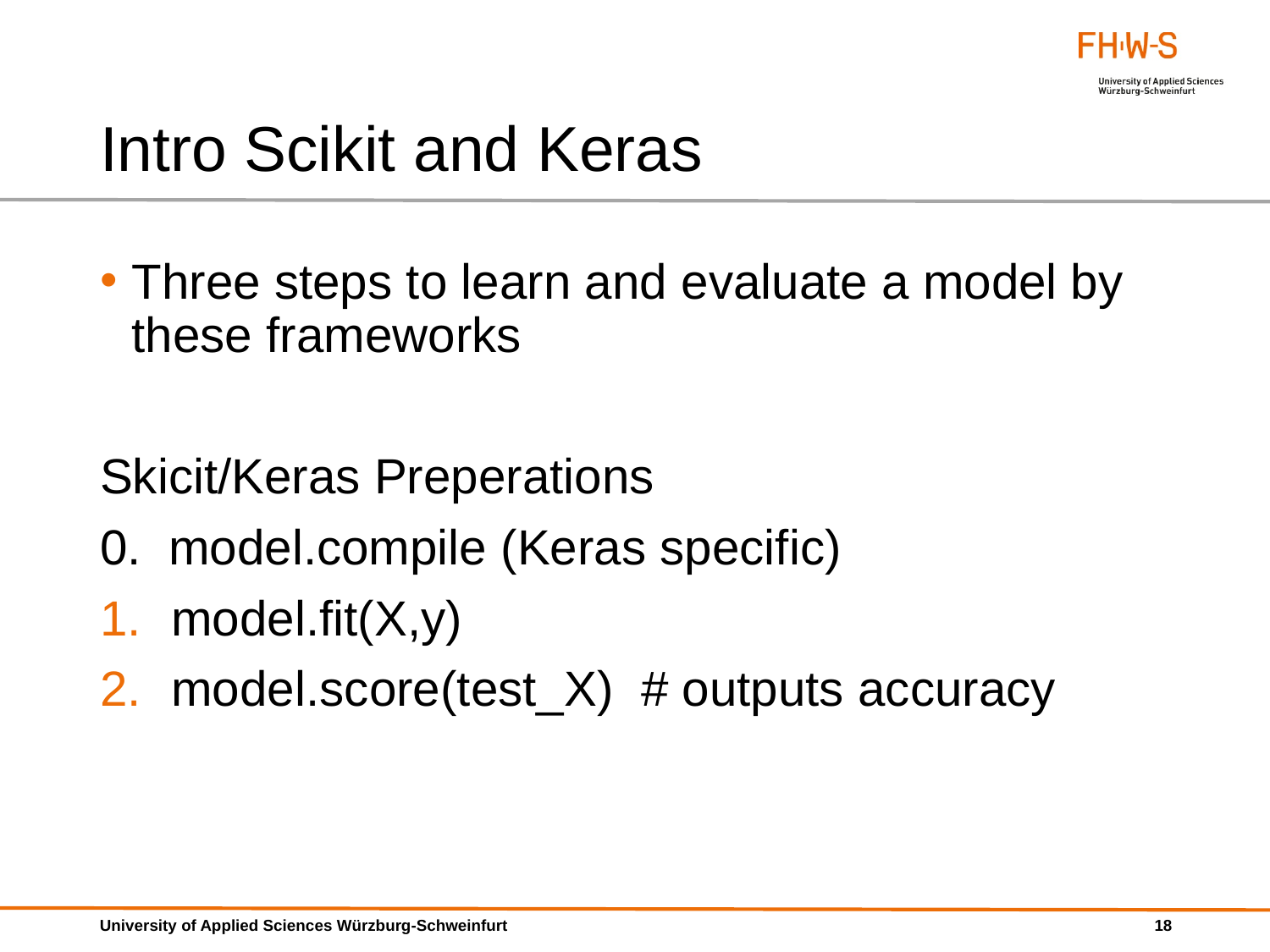

# Intro Scikit and Keras
Three steps to learn and evaluate a model by these frameworks

Skicit/Keras Preperations
0.  model.compile (Keras specific)
model.fit(X,y)
model.score(test_X)  # outputs accuracy